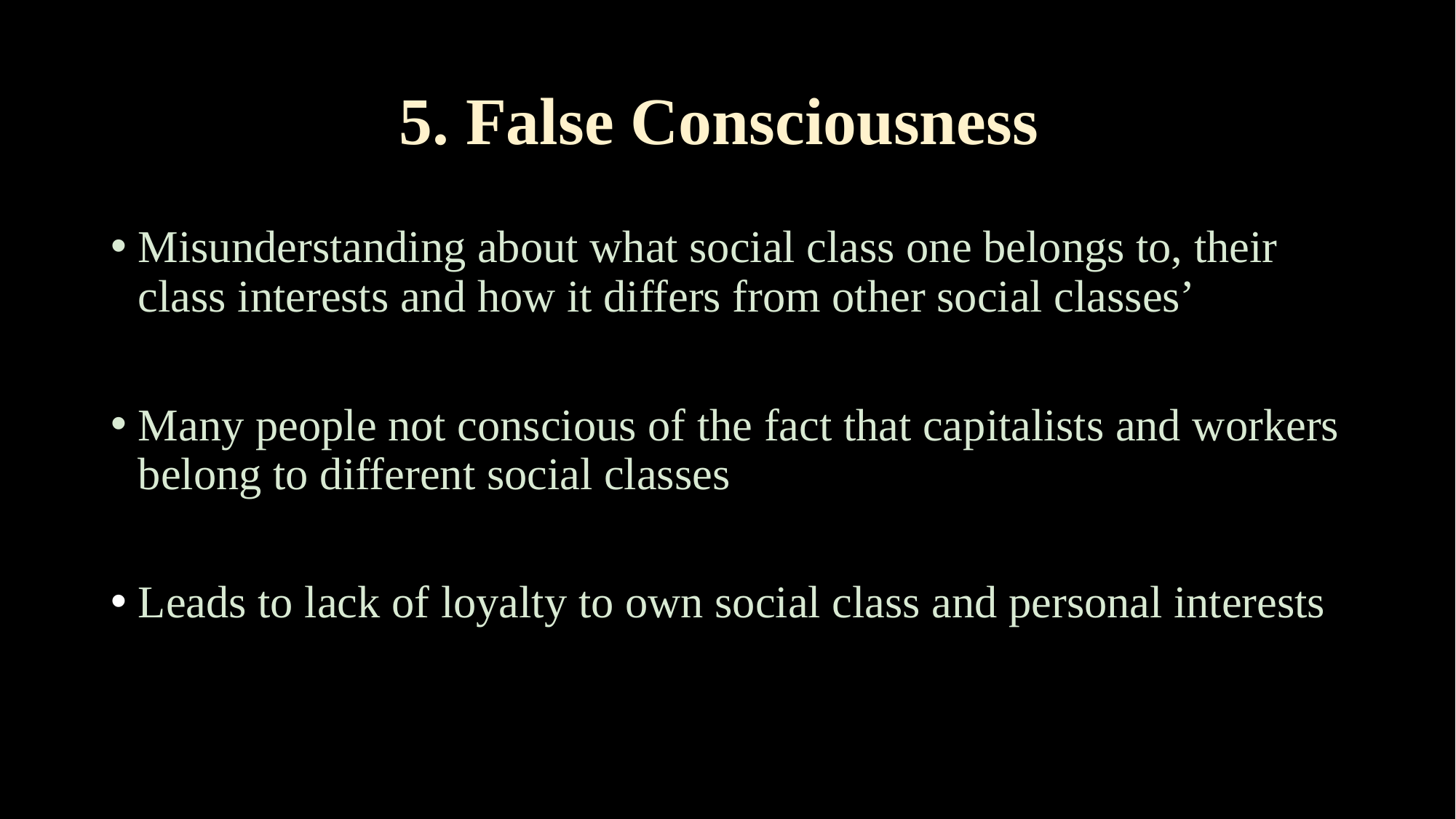

# 5. False Consciousness
Misunderstanding about what social class one belongs to, their class interests and how it differs from other social classes’

Many people not conscious of the fact that capitalists and workers belong to different social classes

Leads to lack of loyalty to own social class and personal interests